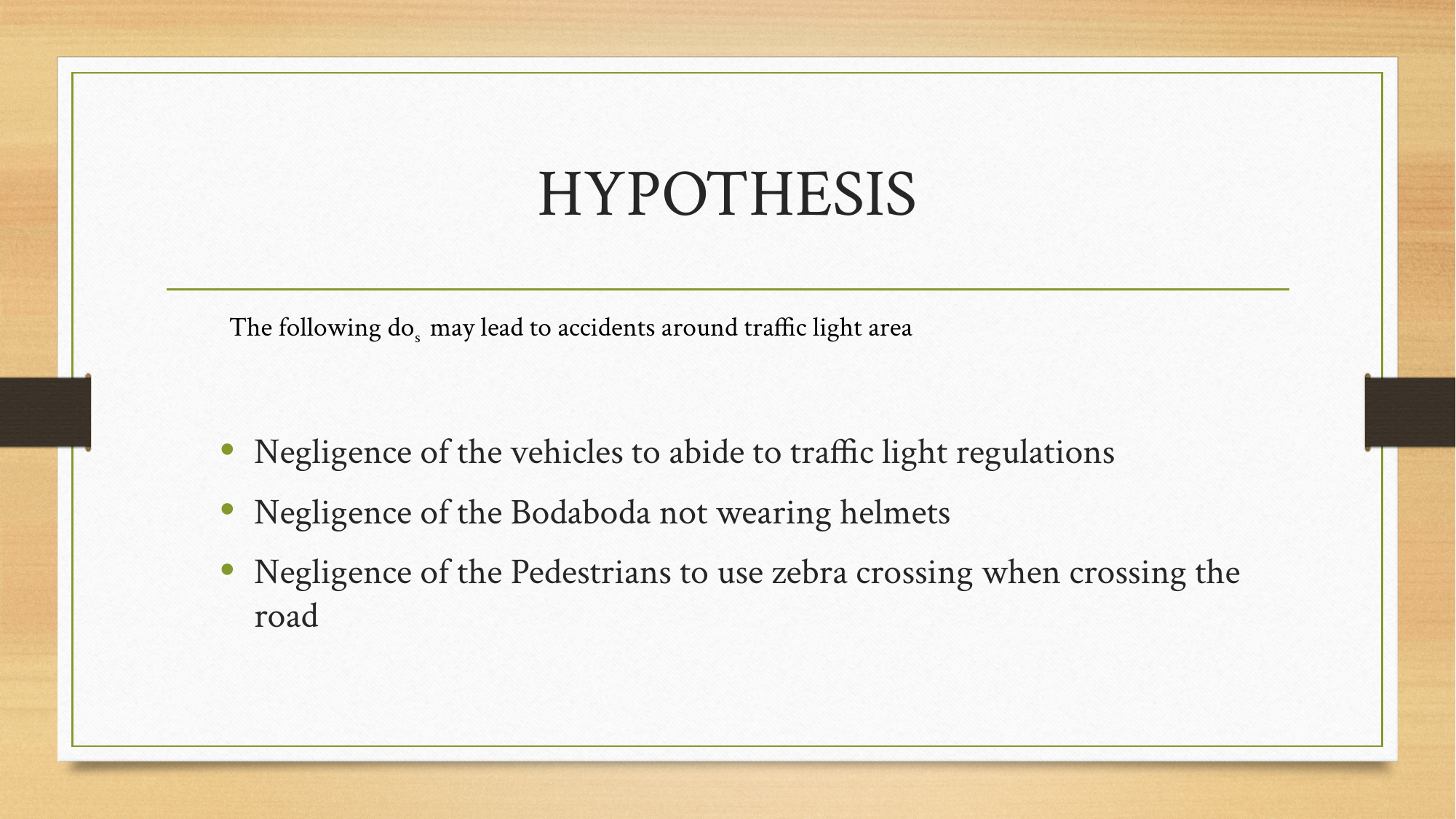

# HYPOTHESIS
The following dos  may lead to accidents around traffic light area
Negligence of the vehicles to abide to traffic light regulations
Negligence of the Bodaboda not wearing helmets
Negligence of the Pedestrians to use zebra crossing when crossing the road